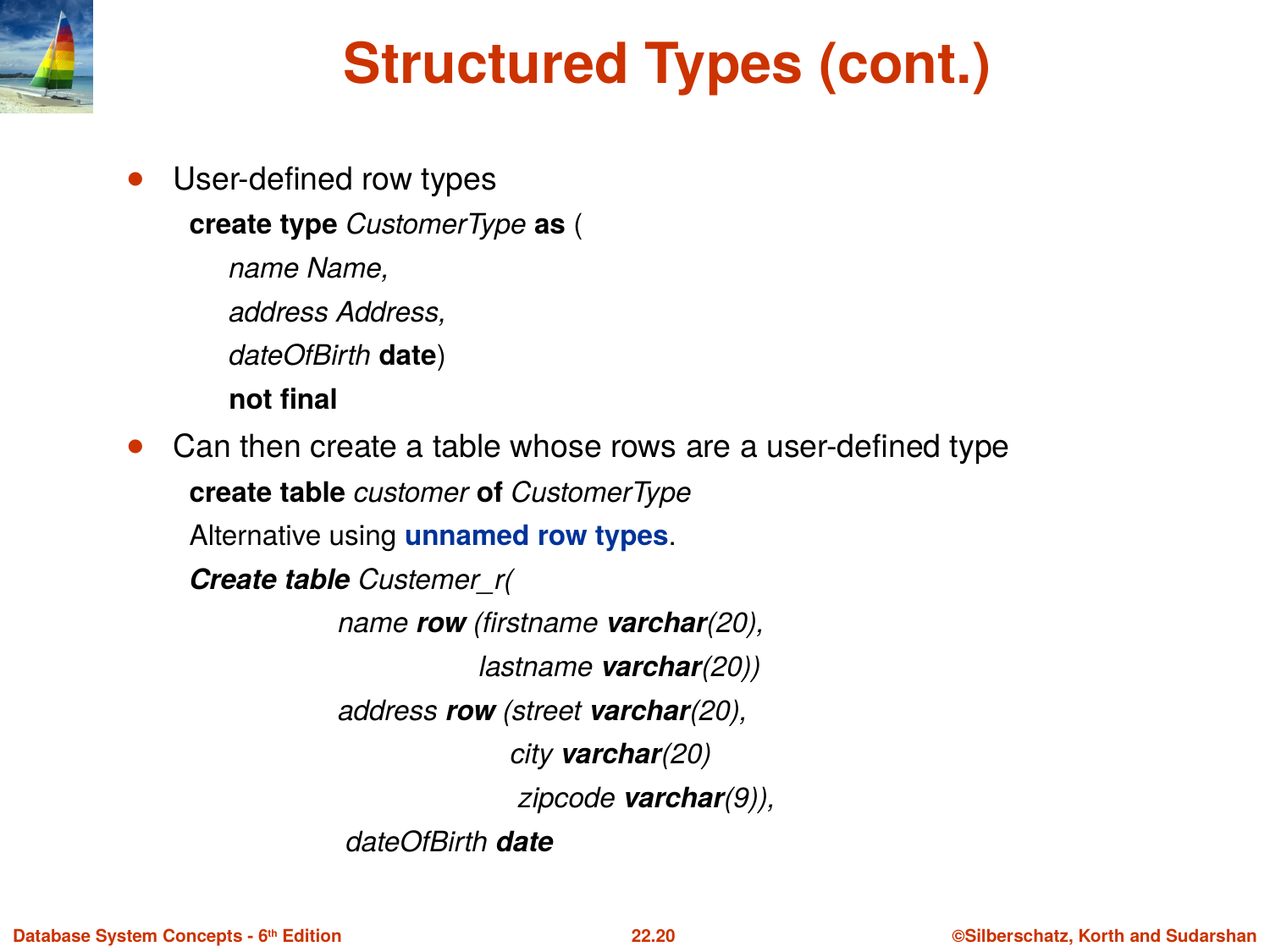

# Structured Types (cont.)
User-defined row types
create type CustomerType as (
	name Name,
	address Address,
	dateOfBirth date)
	not final
Can then create a table whose rows are a user-defined type
create table customer of CustomerType
Alternative using unnamed row types.
Create table Custemer_r(
                   name row (firstname varchar(20),
                                     lastname varchar(20))
                   address row (street varchar(20),
                                         city varchar(20)
                                          zipcode varchar(9)),
                    dateOfBirth date